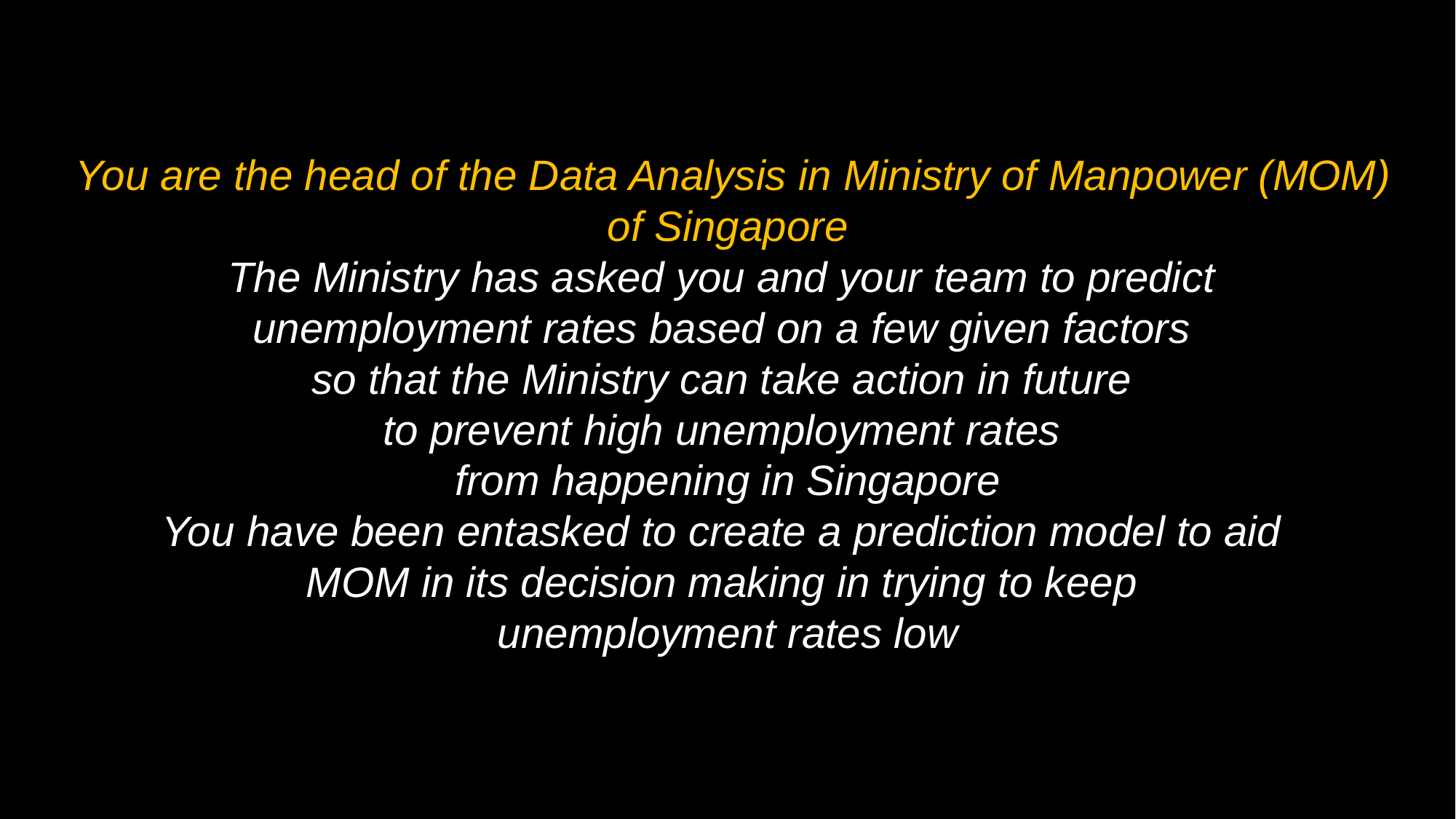

# You are the head of the Data Analysis in Ministry of Manpower (MOM) of Singapore The Ministry has asked you and your team to predict unemployment rates based on a few given factors so that the Ministry can take action in future to prevent high unemployment rates from happening in Singapore You have been entasked to create a prediction model to aid MOM in its decision making in trying to keep unemployment rates low